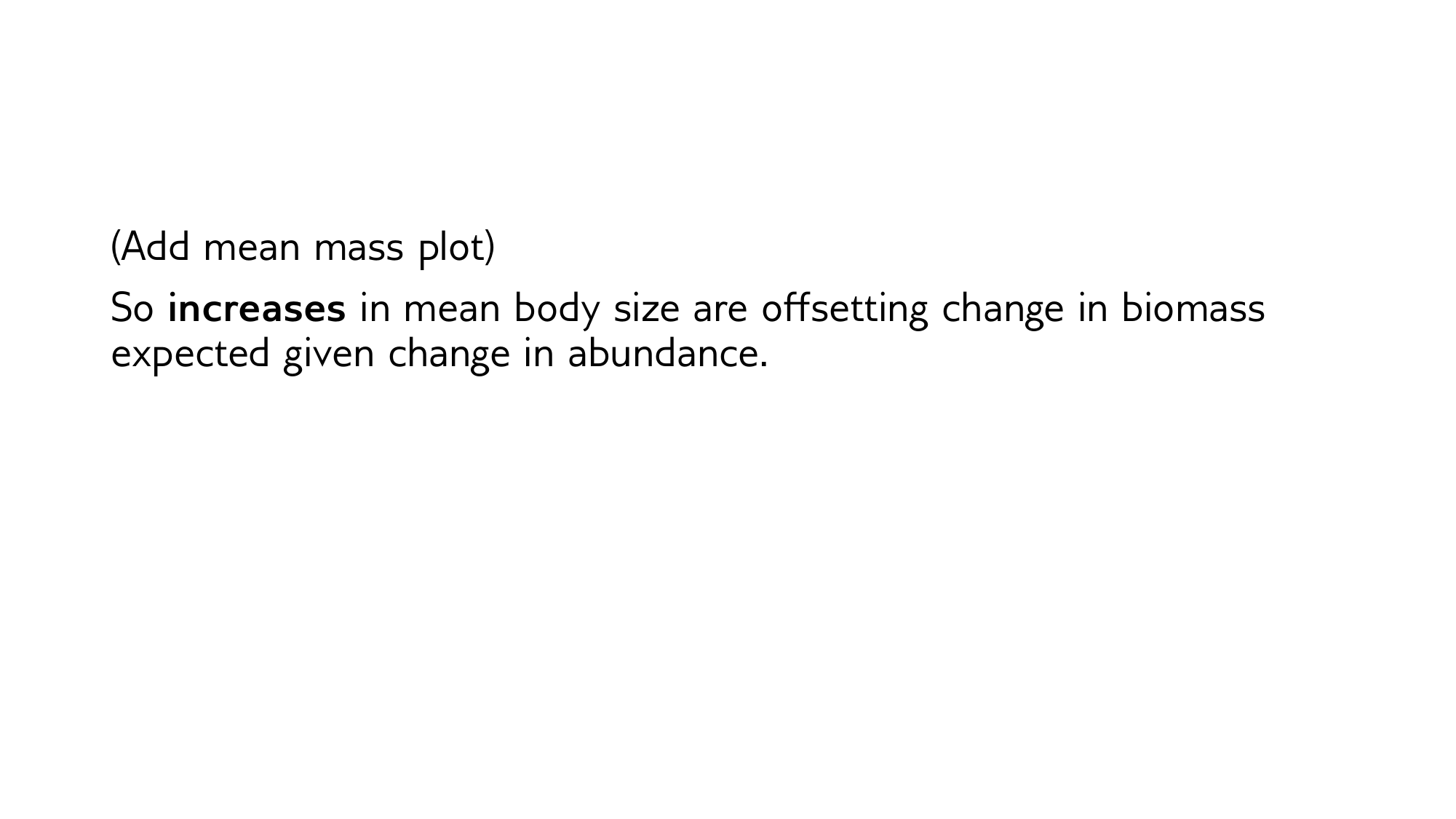

(Add mean mass plot)
So increases in mean body size are offsetting change in biomass expected given change in abundance.